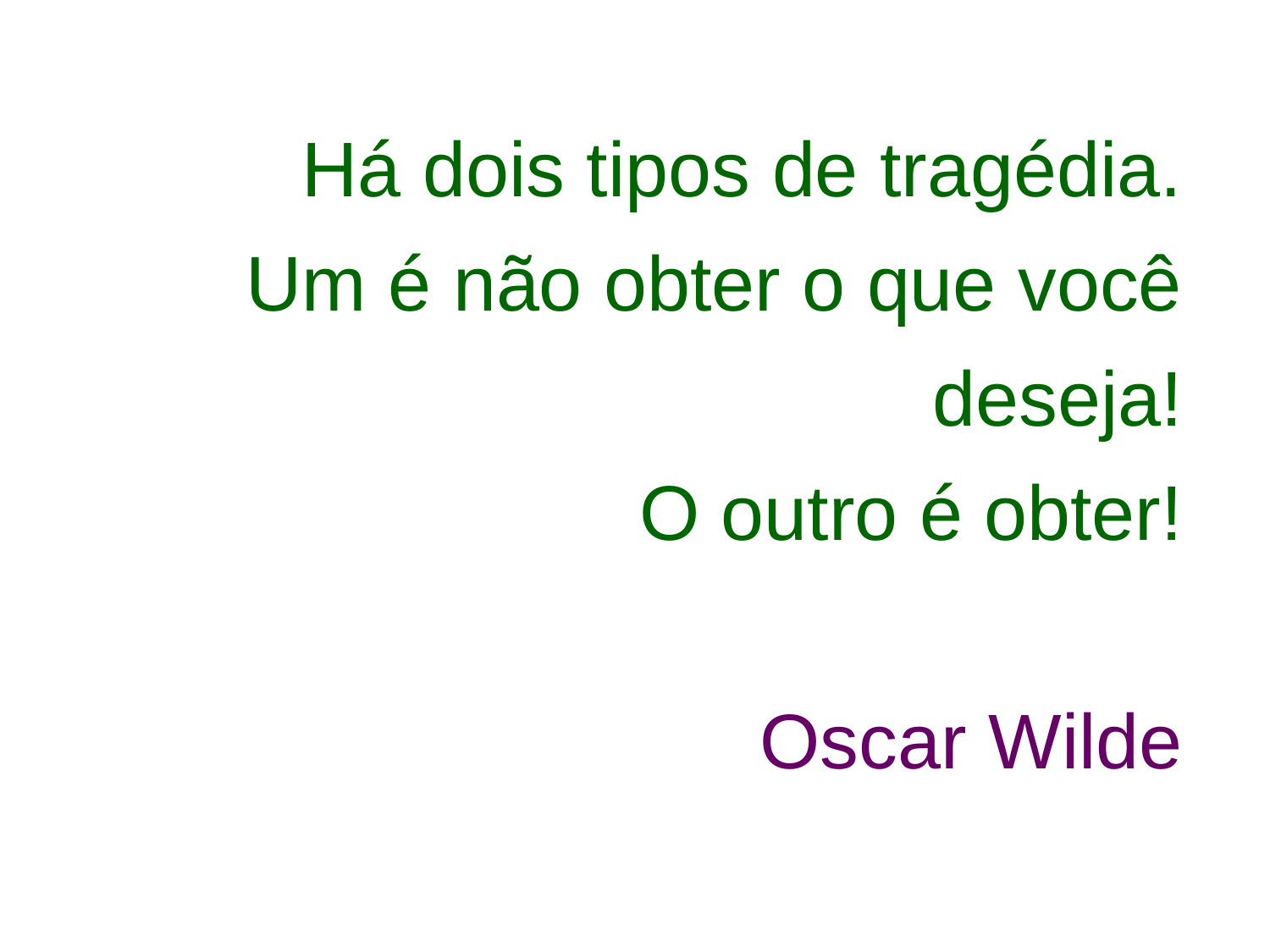

# Há dois tipos de tragédia. Um é não obter o que você deseja! O outro é obter! Oscar Wilde